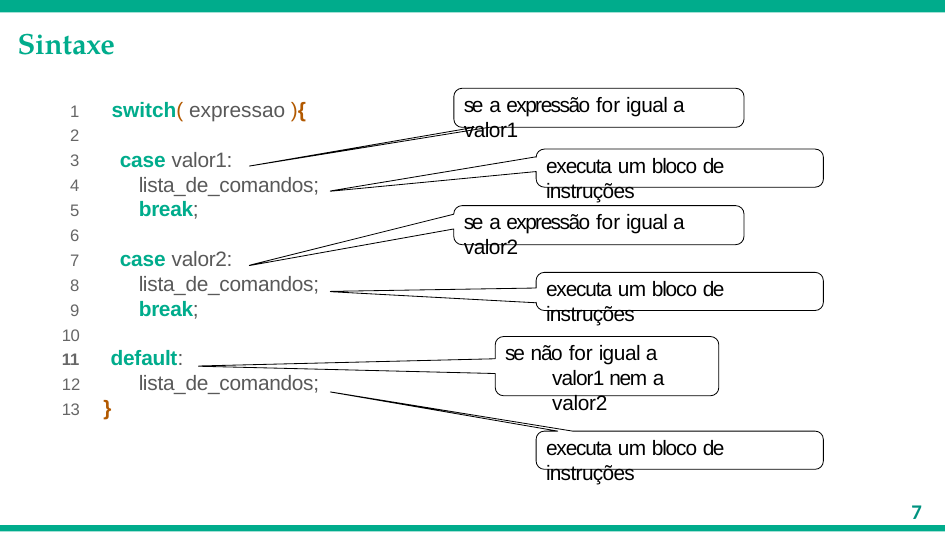

# Sintaxe

1	switch( expressao ){
2
3
4
5
6
7
8
9
10
default:
lista_de_comandos;
13	}
se a expressão for igual a valor1
case valor1: lista_de_comandos; break;

executa um bloco de instruções

se a expressão for igual a valor2
case valor2: lista_de_comandos; break;

executa um bloco de instruções

se não for igual a valor1 nem a valor2

executa um bloco de instruções
7